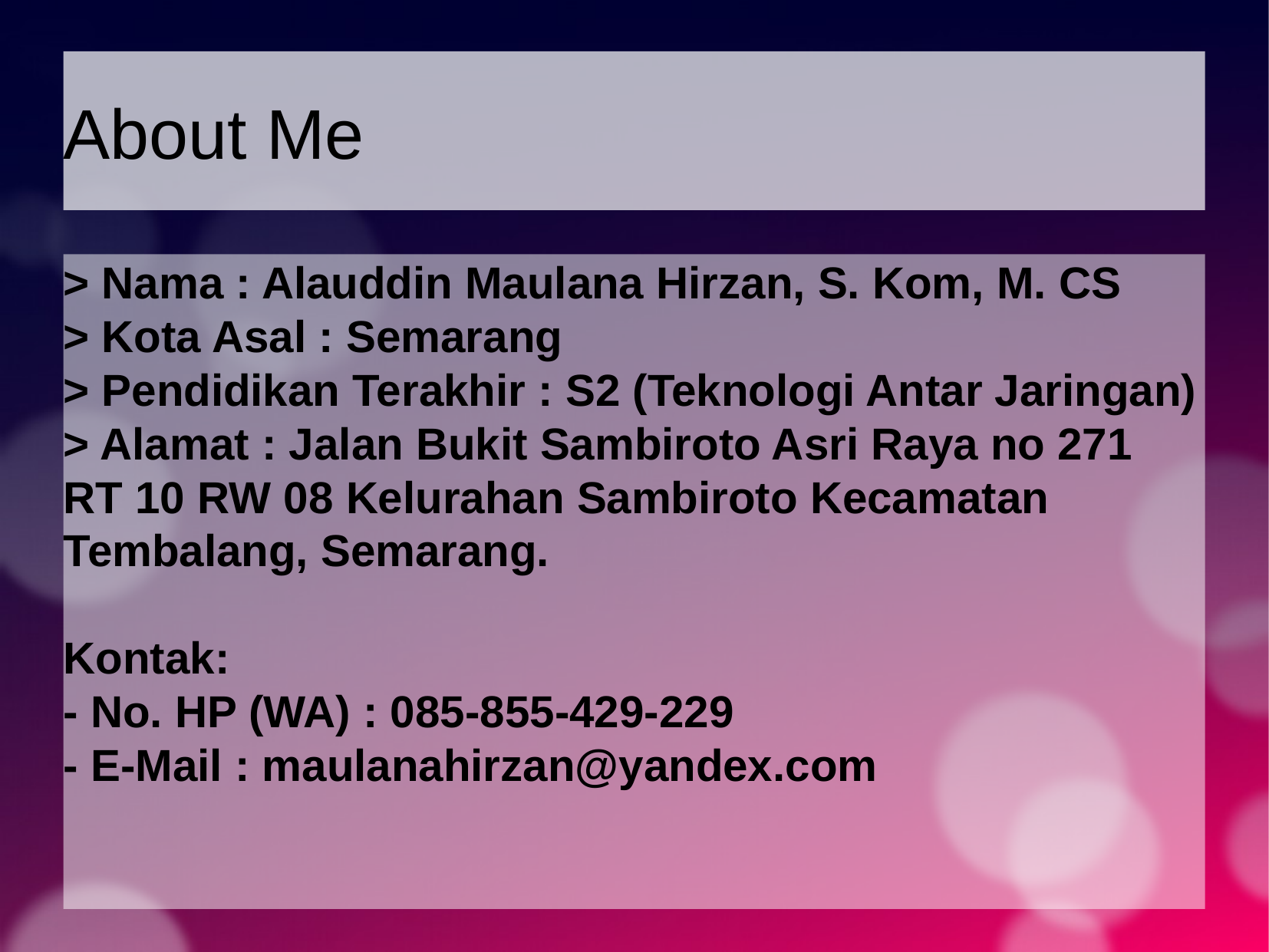

About Me
> Nama : Alauddin Maulana Hirzan, S. Kom, M. CS
> Kota Asal : Semarang
> Pendidikan Terakhir : S2 (Teknologi Antar Jaringan)
> Alamat : Jalan Bukit Sambiroto Asri Raya no 271
RT 10 RW 08 Kelurahan Sambiroto Kecamatan
Tembalang, Semarang.

Kontak:
- No. HP (WA) : 085-855-429-229
- E-Mail : maulanahirzan@yandex.com